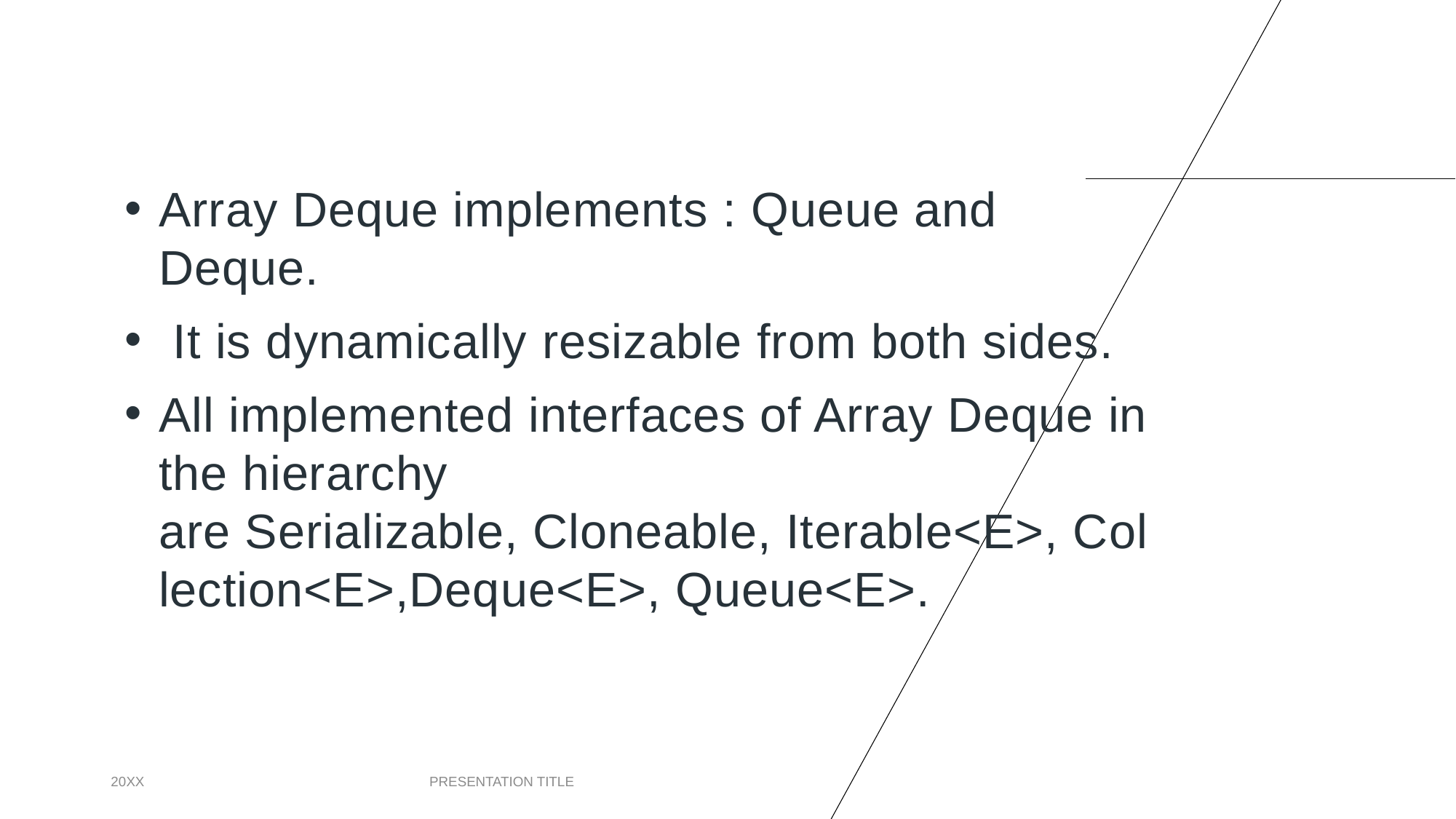

Array Deque implements : Queue and Deque.
 It is dynamically resizable from both sides.
All implemented interfaces of Array Deque in the hierarchy are Serializable, Cloneable, Iterable<E>, Collection<E>,Deque<E>, Queue<E>.
20XX
PRESENTATION TITLE
7